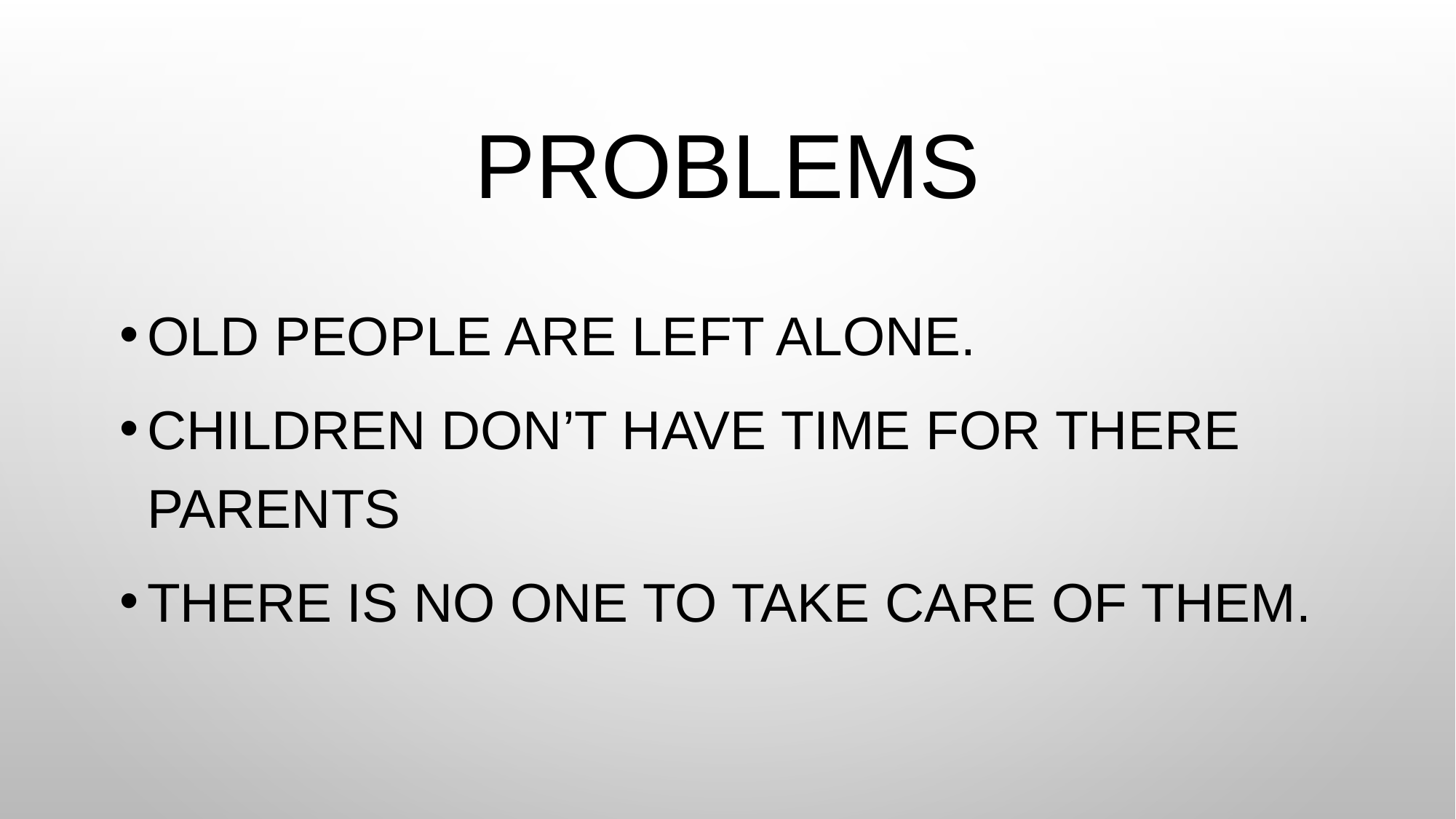

# PROBLEMS
Old people are left alone.
Children don’t have time for there parents
There is no one to take care of them.